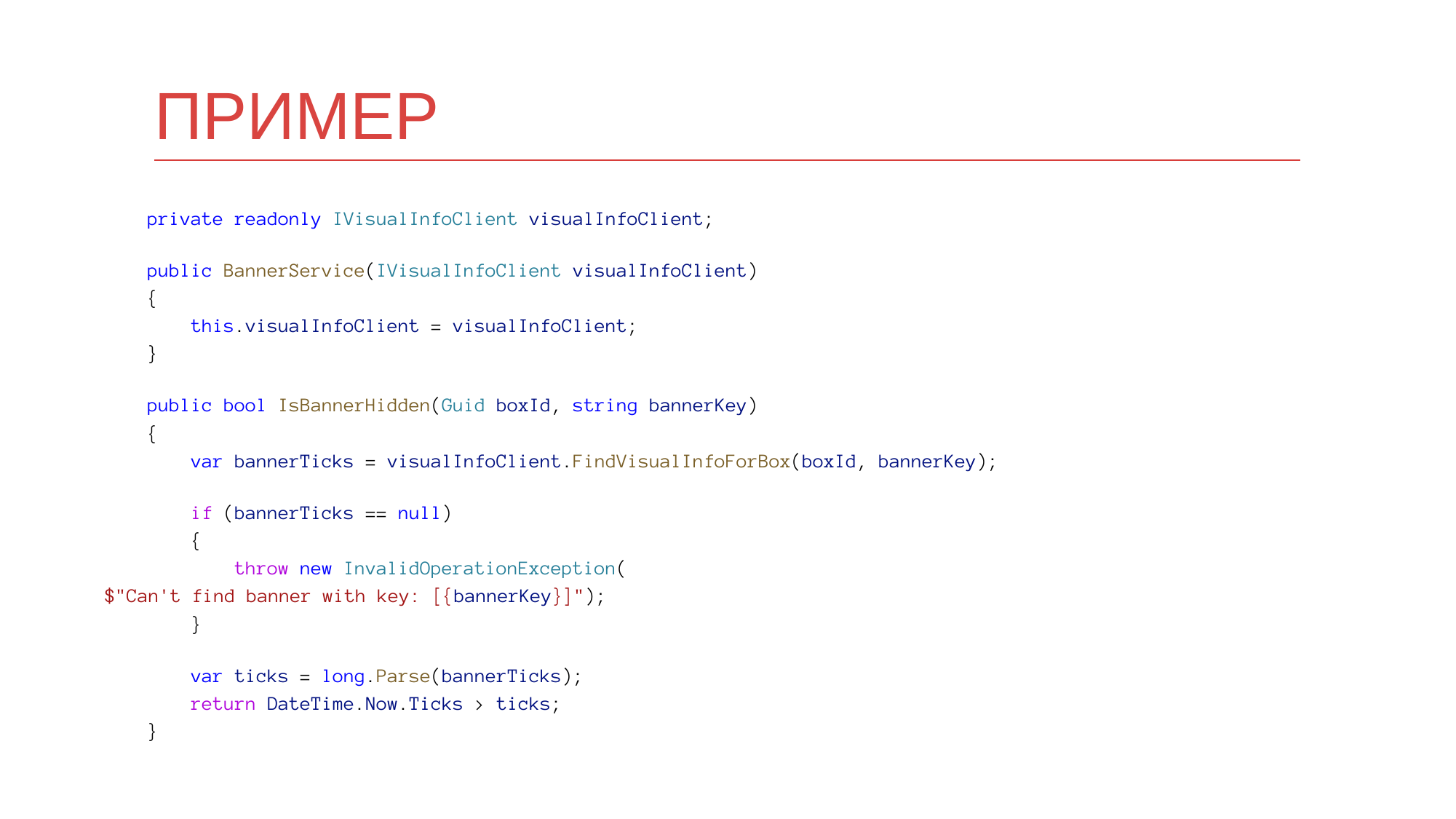

# ПРИМЕР
        private readonly IVisualInfoClient visualInfoClient;
        public BannerService(IVisualInfoClient visualInfoClient)
        {
            this.visualInfoClient = visualInfoClient;
        }
        public bool IsBannerHidden(Guid boxId, string bannerKey)
        {
            var bannerTicks = visualInfoClient.FindVisualInfoForBox(boxId, bannerKey);
            if (bannerTicks == null)
            {
                throw new InvalidOperationException(
		$"Can't find banner with key: [{bannerKey}]");
            }
            var ticks = long.Parse(bannerTicks);
            return DateTime.Now.Ticks > ticks;
        }